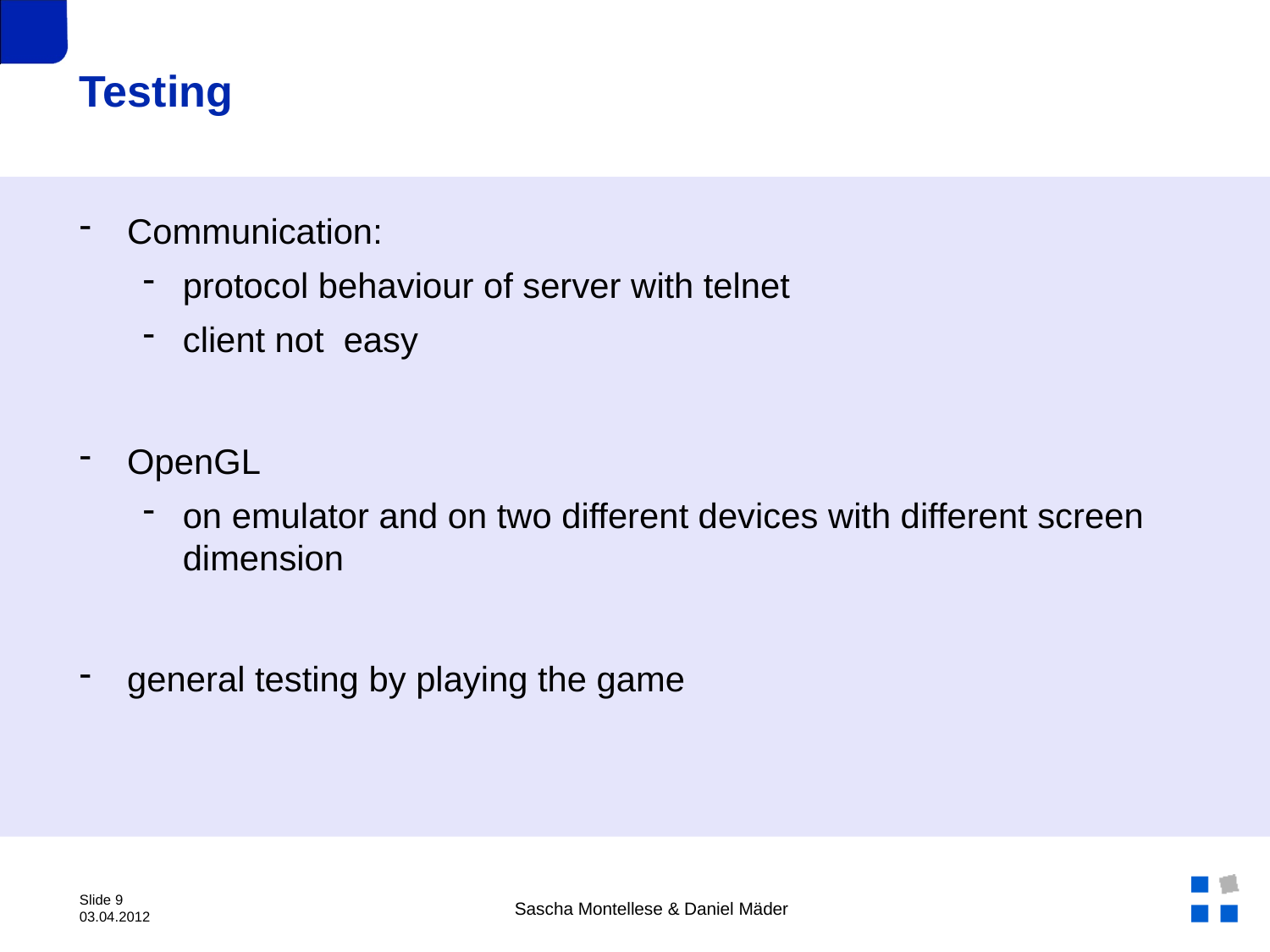

# Testing
Communication:
protocol behaviour of server with telnet
client not  easy

OpenGL
on emulator and on two different devices with different screen dimension

general testing by playing the game